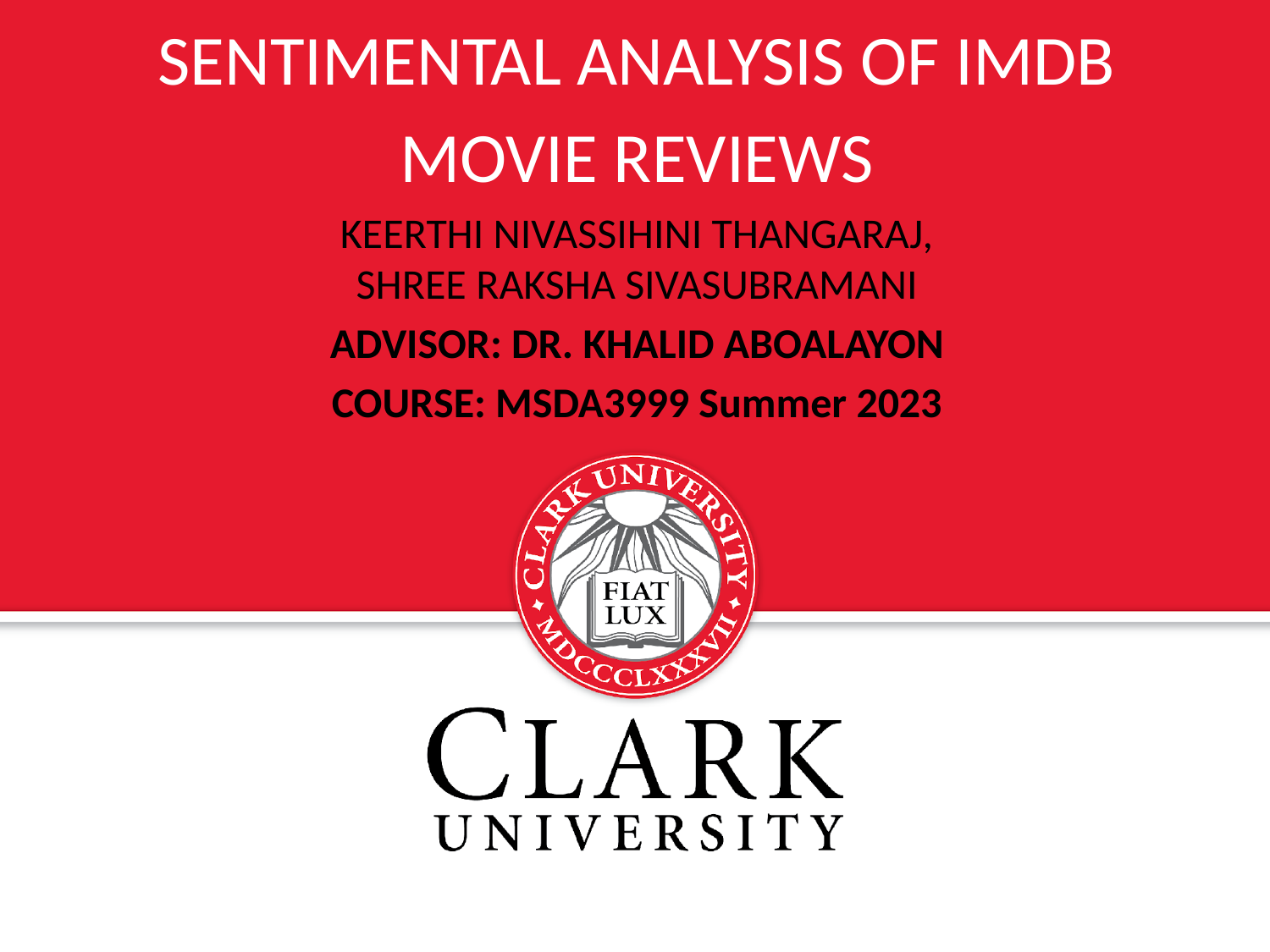

# SENTIMENTAL ANALYSIS OF IMDB MOVIE REVIEWS
KEERTHI NIVASSIHINI THANGARAJ,
SHREE RAKSHA SIVASUBRAMANI
ADVISOR: DR. KHALID ABOALAYON
COURSE: MSDA3999 Summer 2023